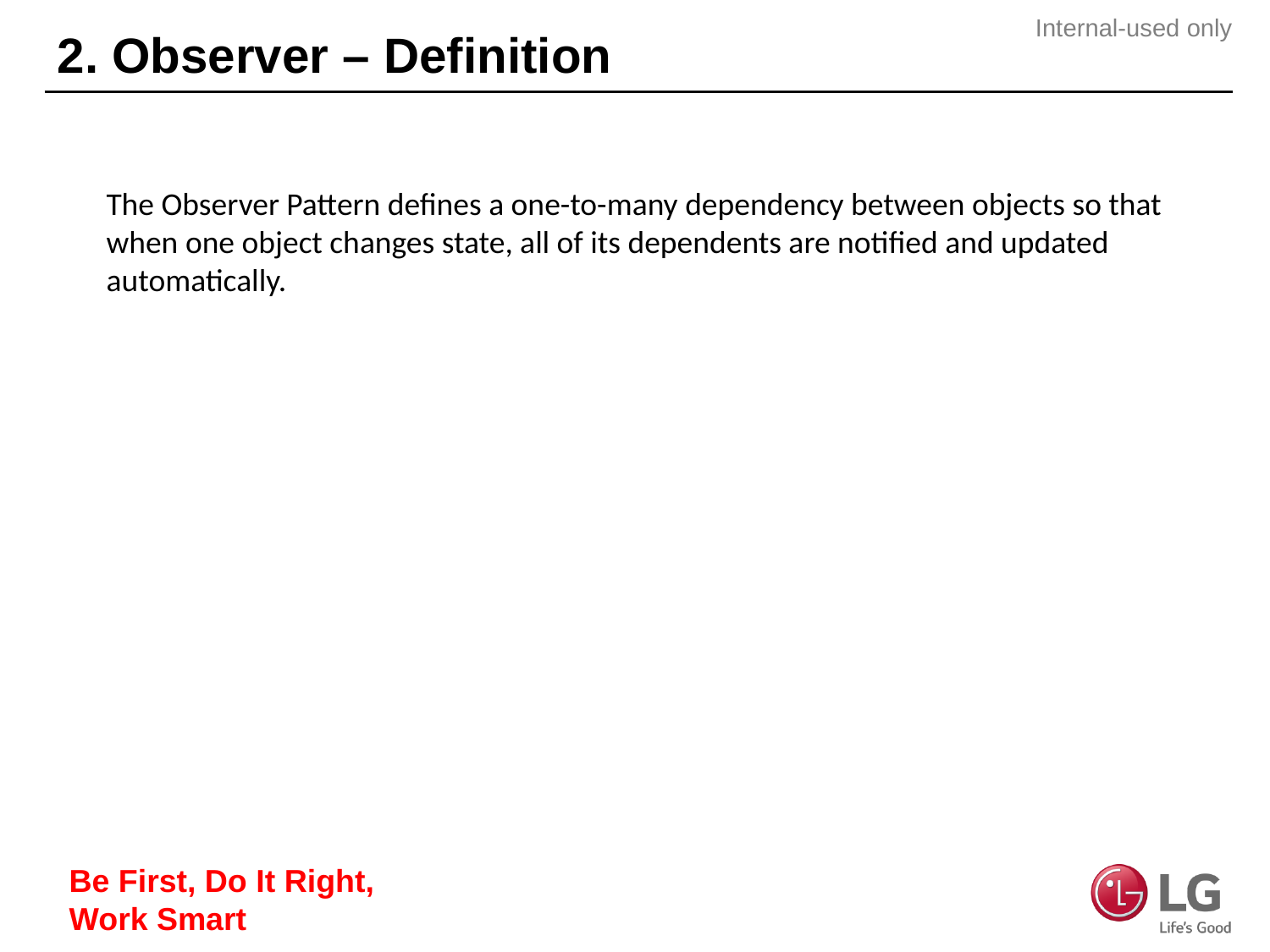

# 2. Observer – Definition
The Observer Pattern defines a one-to-many dependency between objects so that when one object changes state, all of its dependents are notified and updated automatically.